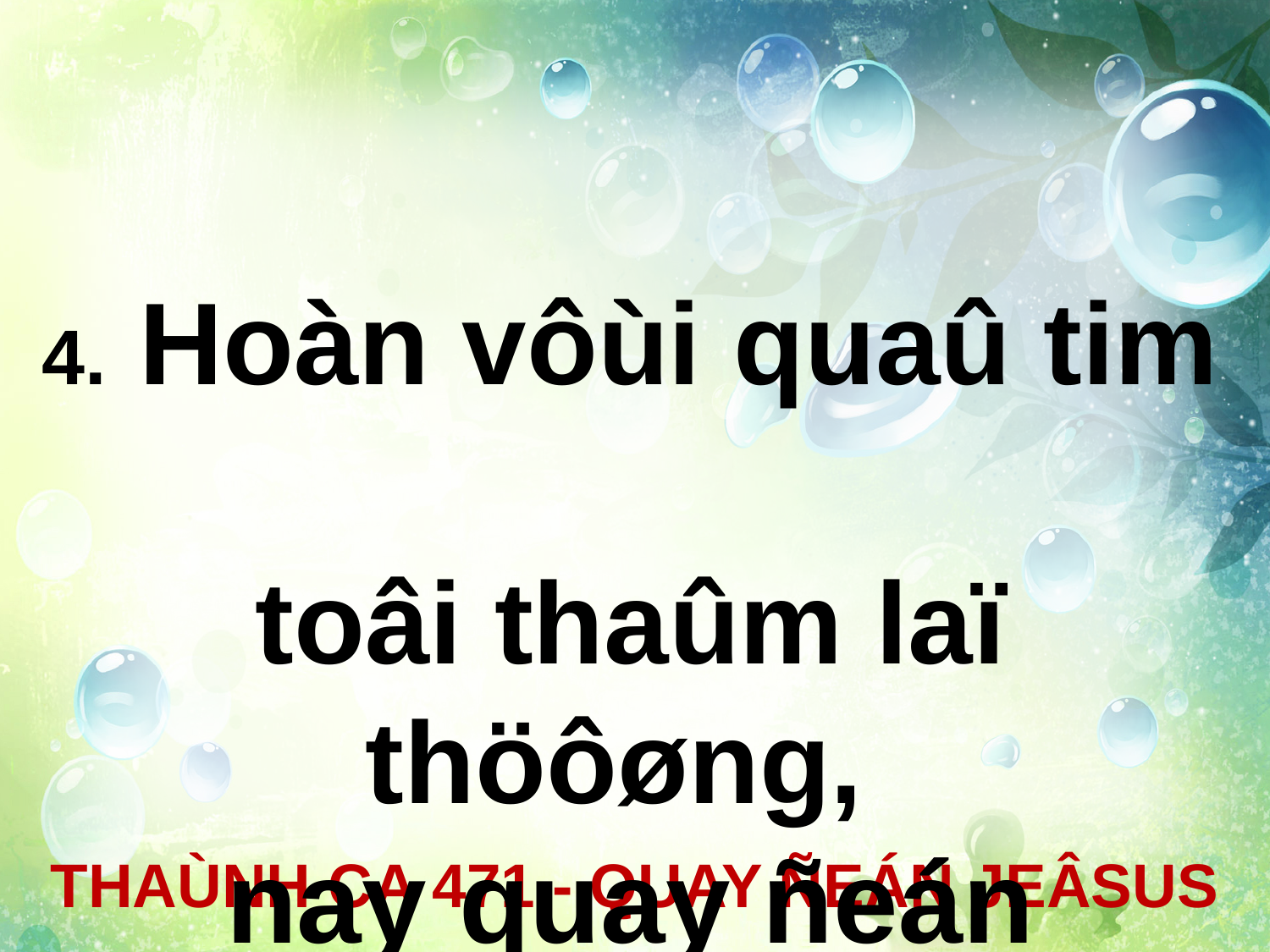

4. Hoàn vôùi quaû tim
toâi thaûm laï thöôøng,
nay quay ñeán Jeâsus.
THAÙNH CA 471 - QUAY ÑEÁN JEÂSUS